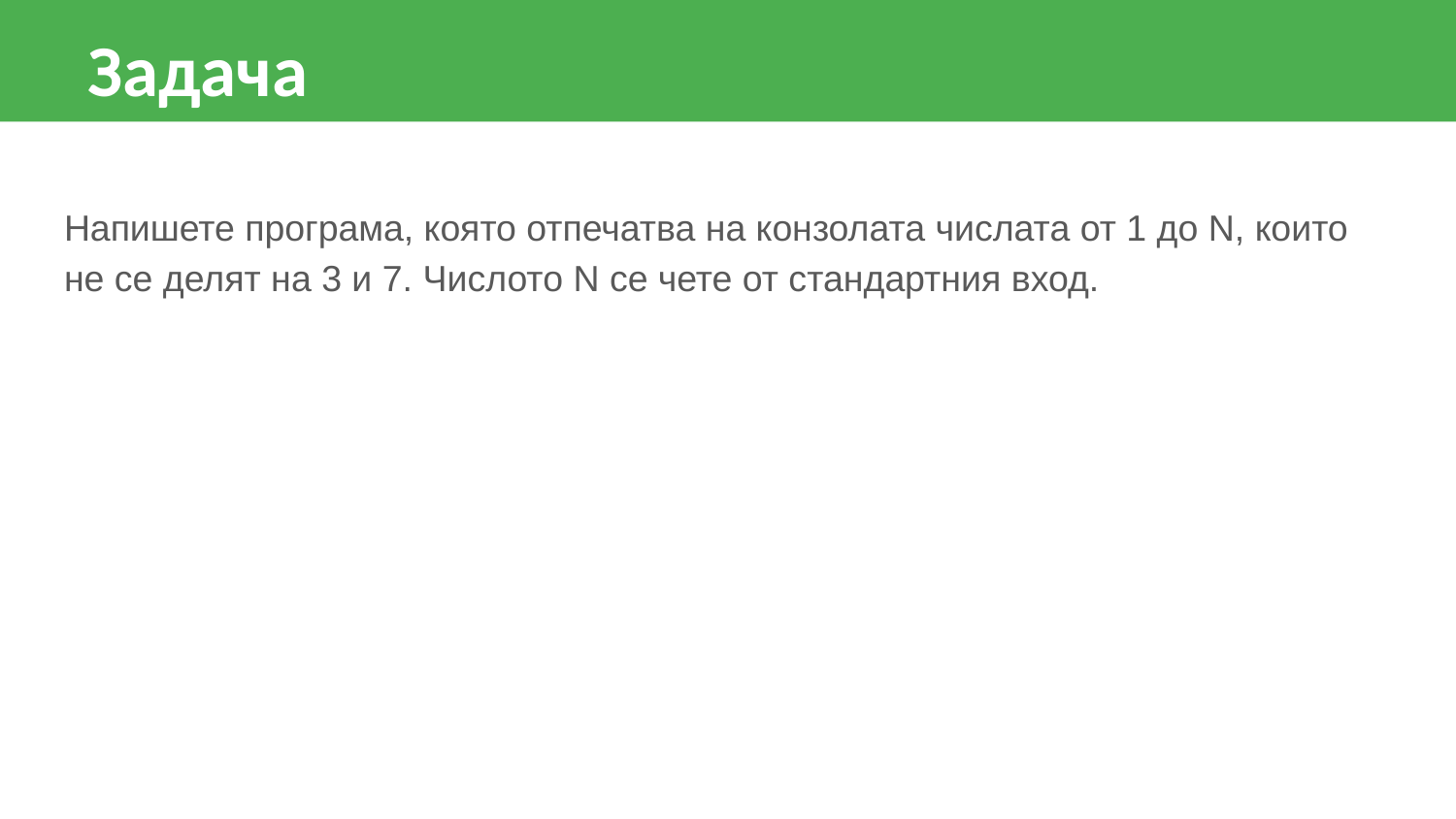

Задача
Напишете програма, която отпечатва на конзолата числата от 1 до N, които не се делят на 3 и 7. Числото N се чете от стандартния вход.